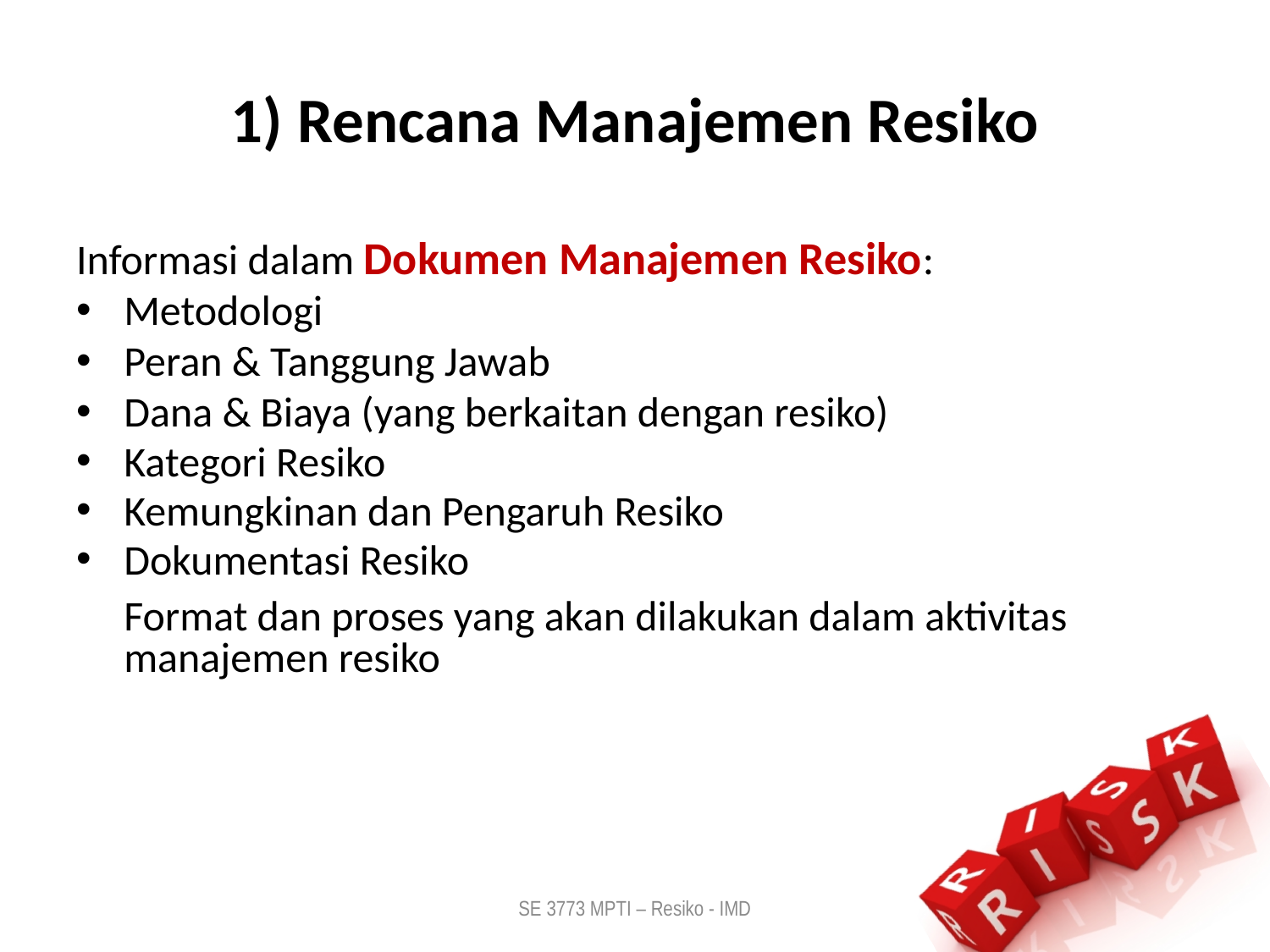

# 1) Rencana Manajemen Resiko
Informasi dalam Dokumen Manajemen Resiko:
Metodologi
Peran & Tanggung Jawab
Dana & Biaya (yang berkaitan dengan resiko)
Kategori Resiko
Kemungkinan dan Pengaruh Resiko
Dokumentasi Resiko
	Format dan proses yang akan dilakukan dalam aktivitas manajemen resiko

SE 3773 MPTI – Resiko - IMD
8